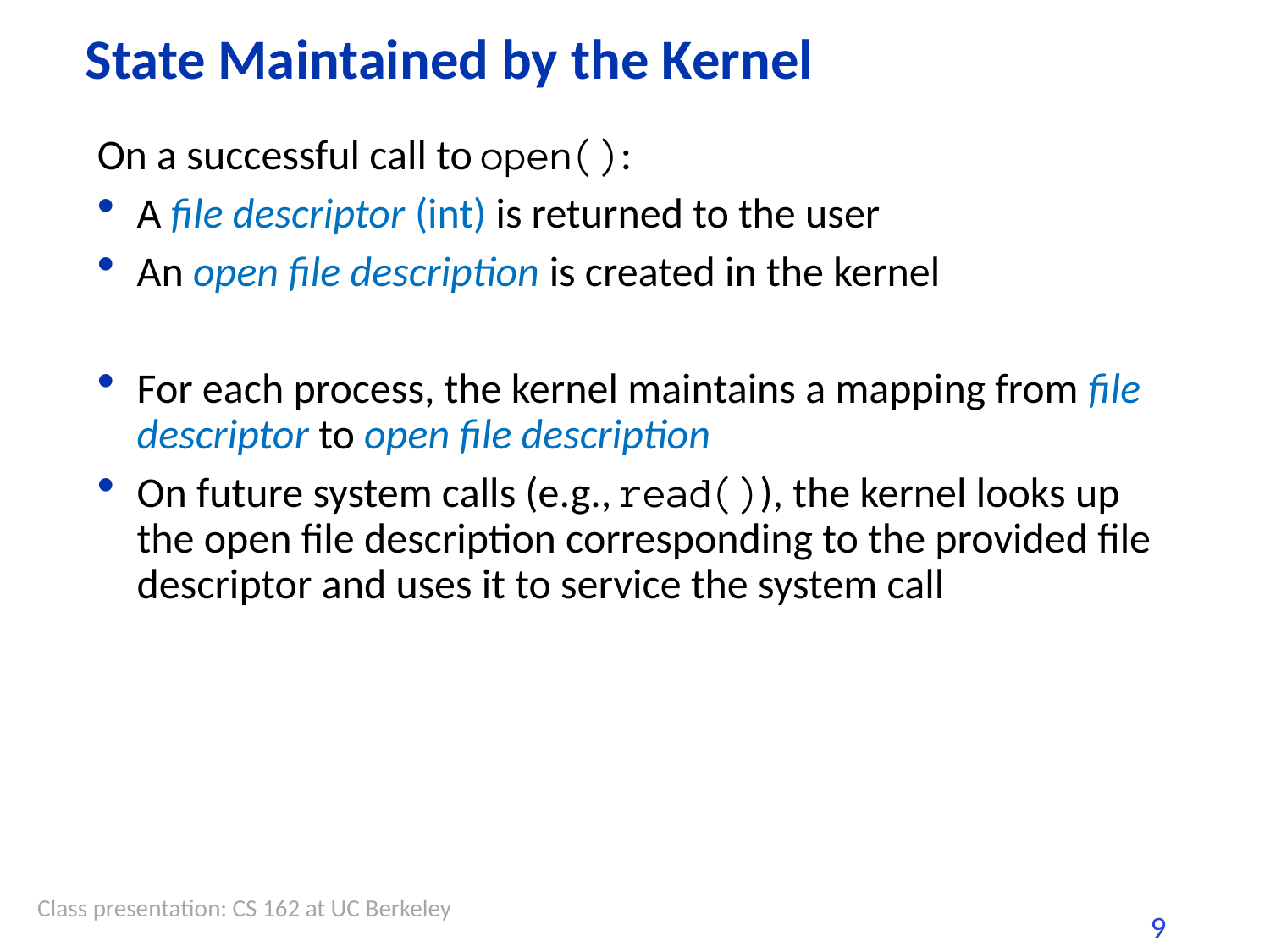

# State Maintained by the Kernel
On a successful call to open():
A file descriptor (int) is returned to the user
An open file description is created in the kernel

For each process, the kernel maintains a mapping from file descriptor to open file description
On future system calls (e.g., read()), the kernel looks up the open file description corresponding to the provided file descriptor and uses it to service the system call
Class presentation: CS 162 at UC Berkeley